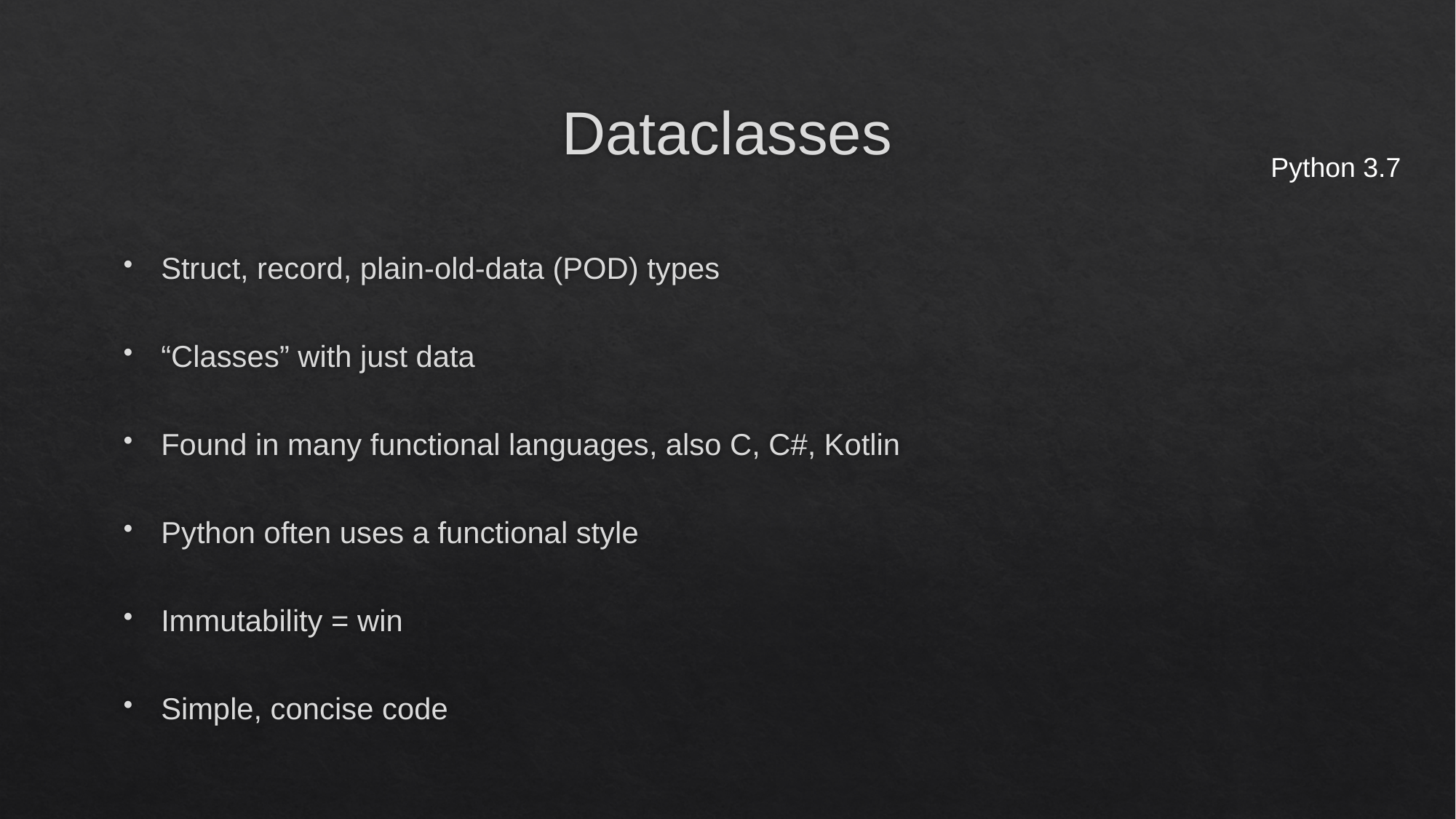

# Dataclasses
Python 3.7
Struct, record, plain-old-data (POD) types
“Classes” with just data
Found in many functional languages, also C, C#, Kotlin
Python often uses a functional style
Immutability = win
Simple, concise code